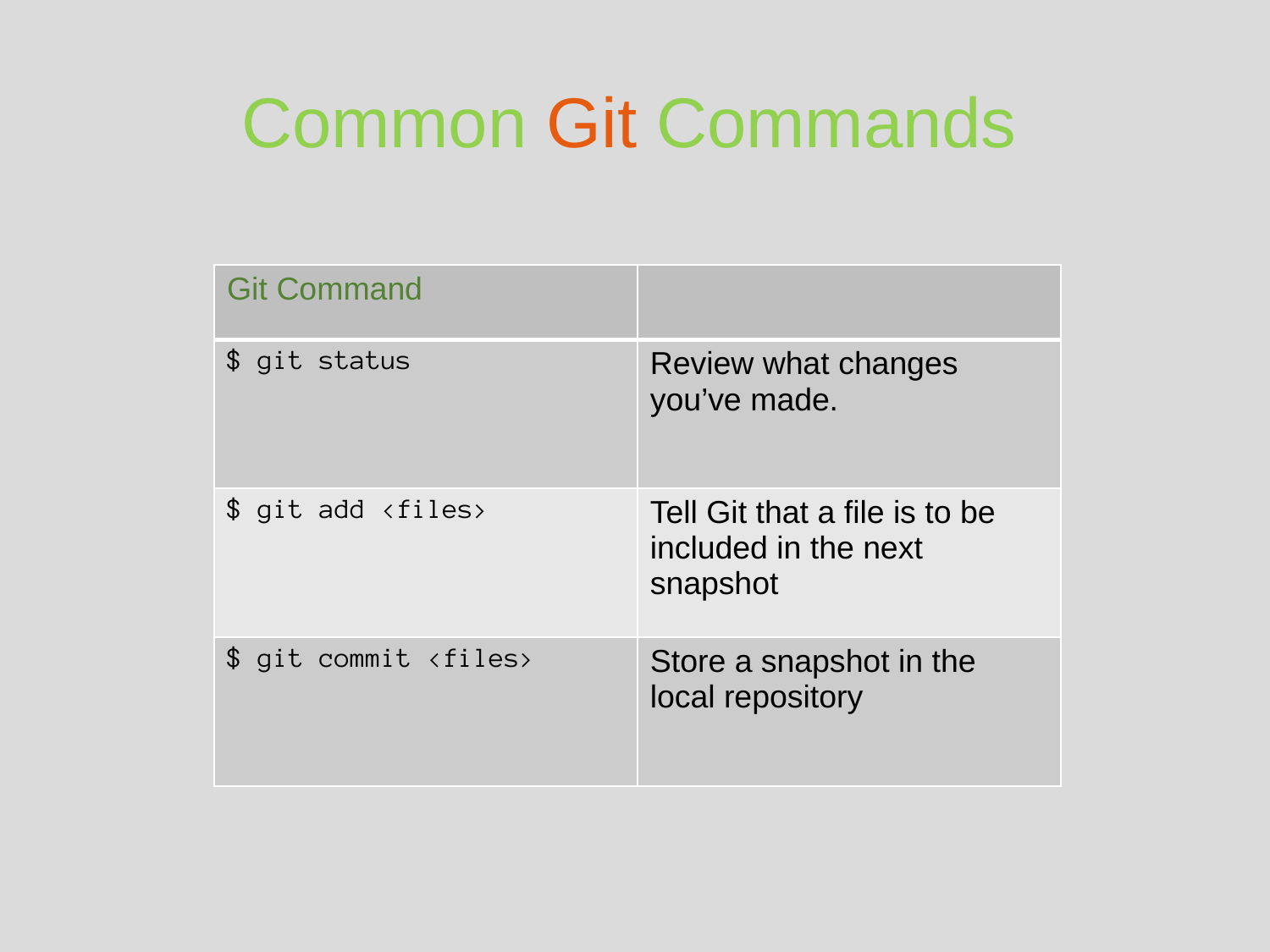

Common Git Commands
| Git Command |  |
| --- | --- |
| $ git status | Review what changes you’ve made. |
| $ git add <files> | Tell Git that a file is to be included in the next snapshot |
| $ git commit <files> | Store a snapshot in the local repository |